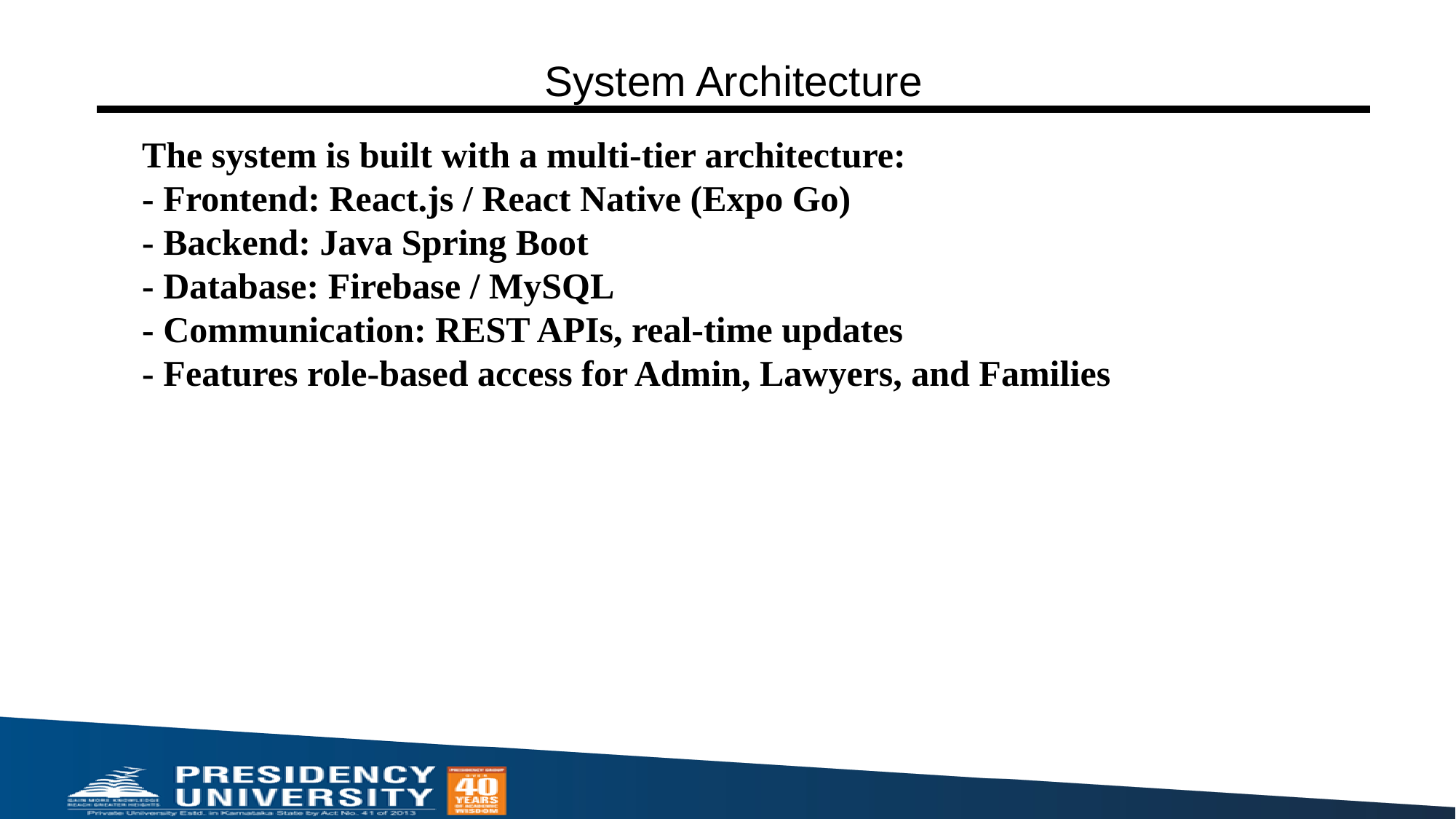

# System Architecture
The system is built with a multi-tier architecture:
- Frontend: React.js / React Native (Expo Go)
- Backend: Java Spring Boot
- Database: Firebase / MySQL
- Communication: REST APIs, real-time updates
- Features role-based access for Admin, Lawyers, and Families